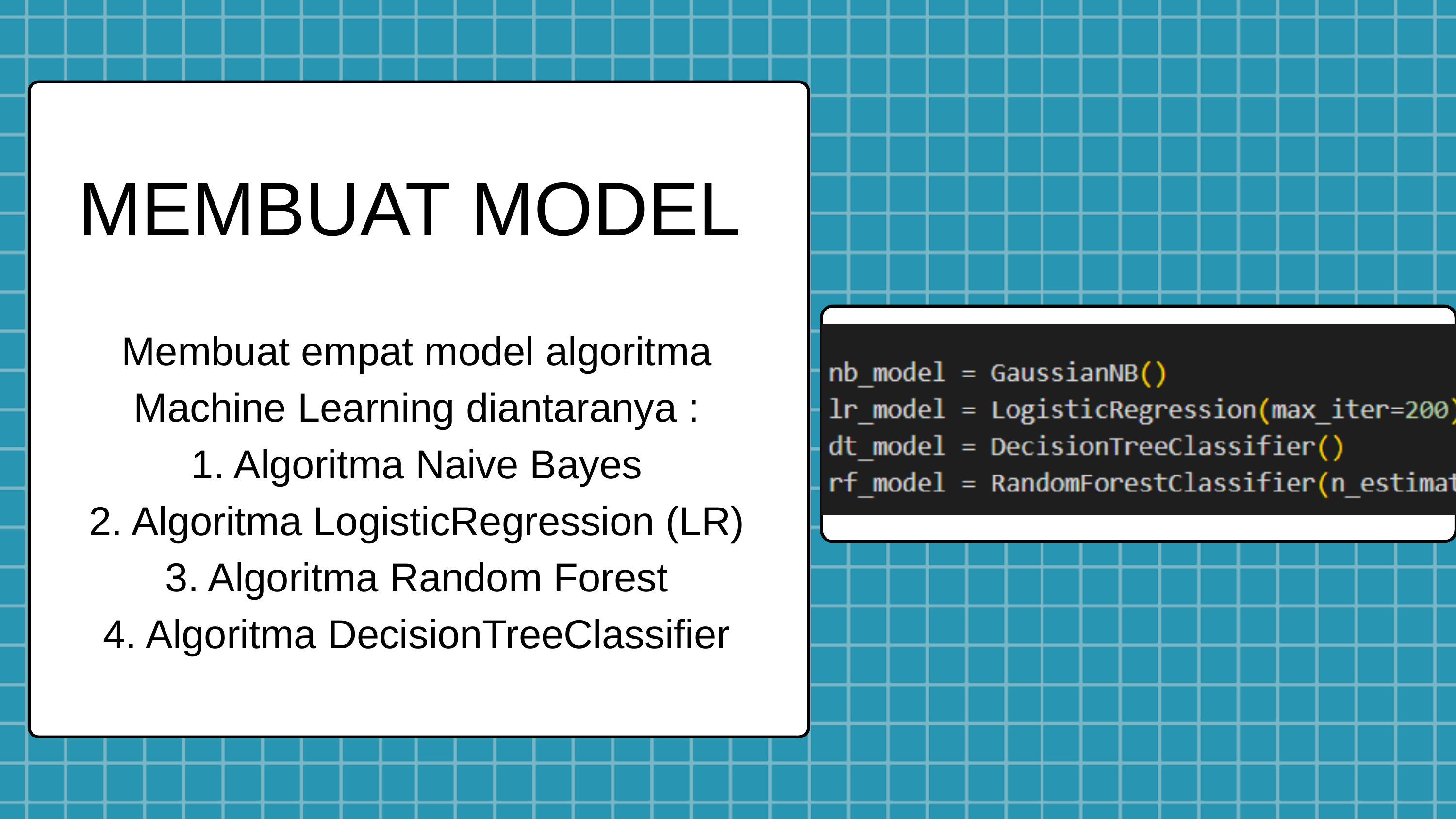

MEMBUAT MODEL

Membuat empat model algoritma Machine Learning diantaranya :
1. Algoritma Naive Bayes
2. Algoritma LogisticRegression (LR)
3. Algoritma Random Forest
4. Algoritma DecisionTreeClassifier